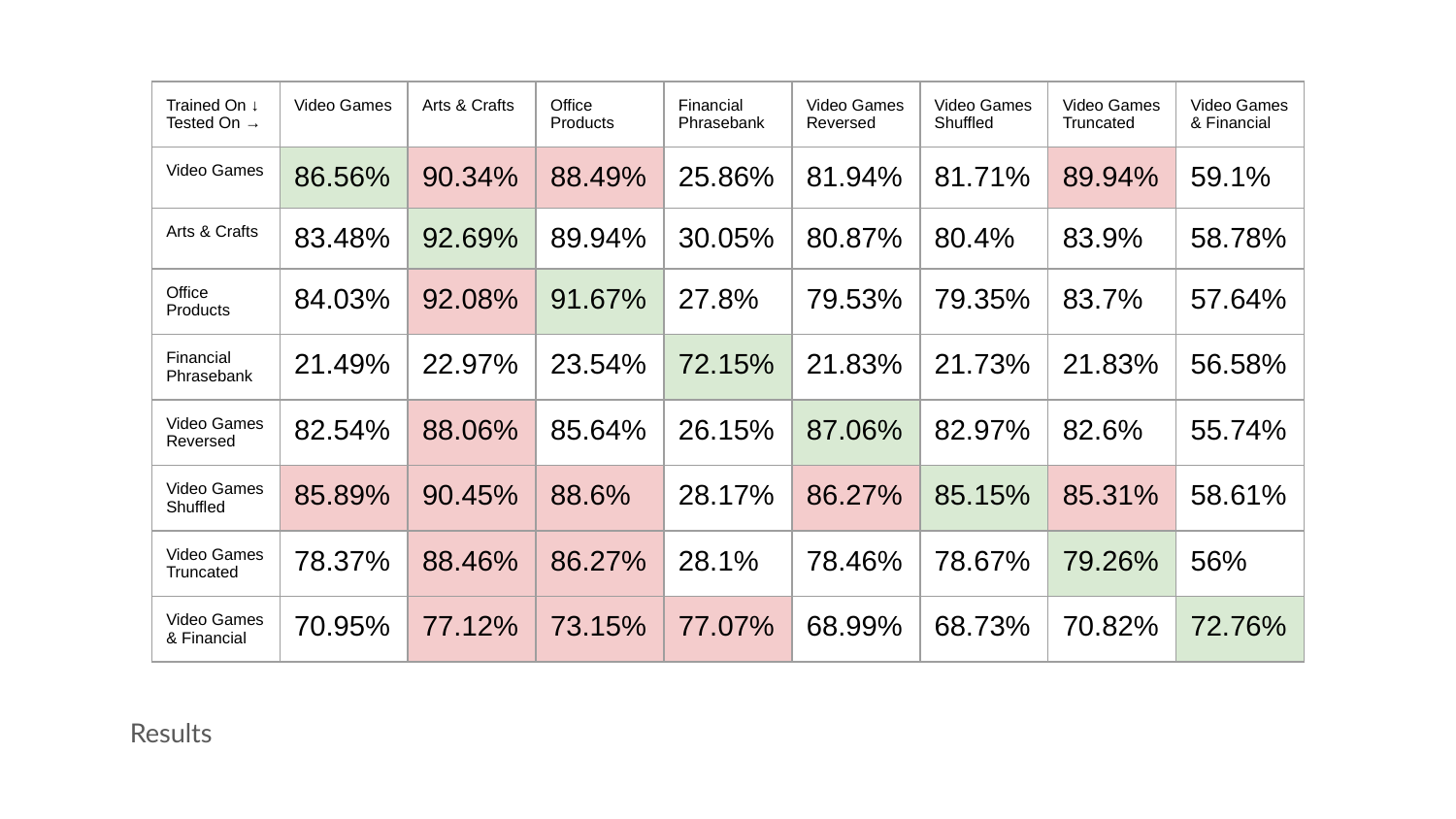

| Trained On ↓ Tested On → | Video Games | Arts & Crafts | Office Products | Financial Phrasebank | Video Games Reversed | Video Games Shuffled | Video Games Truncated | Video Games & Financial |
| --- | --- | --- | --- | --- | --- | --- | --- | --- |
| Video Games | 86.56% | 90.34% | 88.49% | 25.86% | 81.94% | 81.71% | 89.94% | 59.1% |
| Arts & Crafts | 83.48% | 92.69% | 89.94% | 30.05% | 80.87% | 80.4% | 83.9% | 58.78% |
| Office Products | 84.03% | 92.08% | 91.67% | 27.8% | 79.53% | 79.35% | 83.7% | 57.64% |
| Financial Phrasebank | 21.49% | 22.97% | 23.54% | 72.15% | 21.83% | 21.73% | 21.83% | 56.58% |
| Video Games Reversed | 82.54% | 88.06% | 85.64% | 26.15% | 87.06% | 82.97% | 82.6% | 55.74% |
| Video Games Shuffled | 85.89% | 90.45% | 88.6% | 28.17% | 86.27% | 85.15% | 85.31% | 58.61% |
| Video Games Truncated | 78.37% | 88.46% | 86.27% | 28.1% | 78.46% | 78.67% | 79.26% | 56% |
| Video Games & Financial | 70.95% | 77.12% | 73.15% | 77.07% | 68.99% | 68.73% | 70.82% | 72.76% |
Results